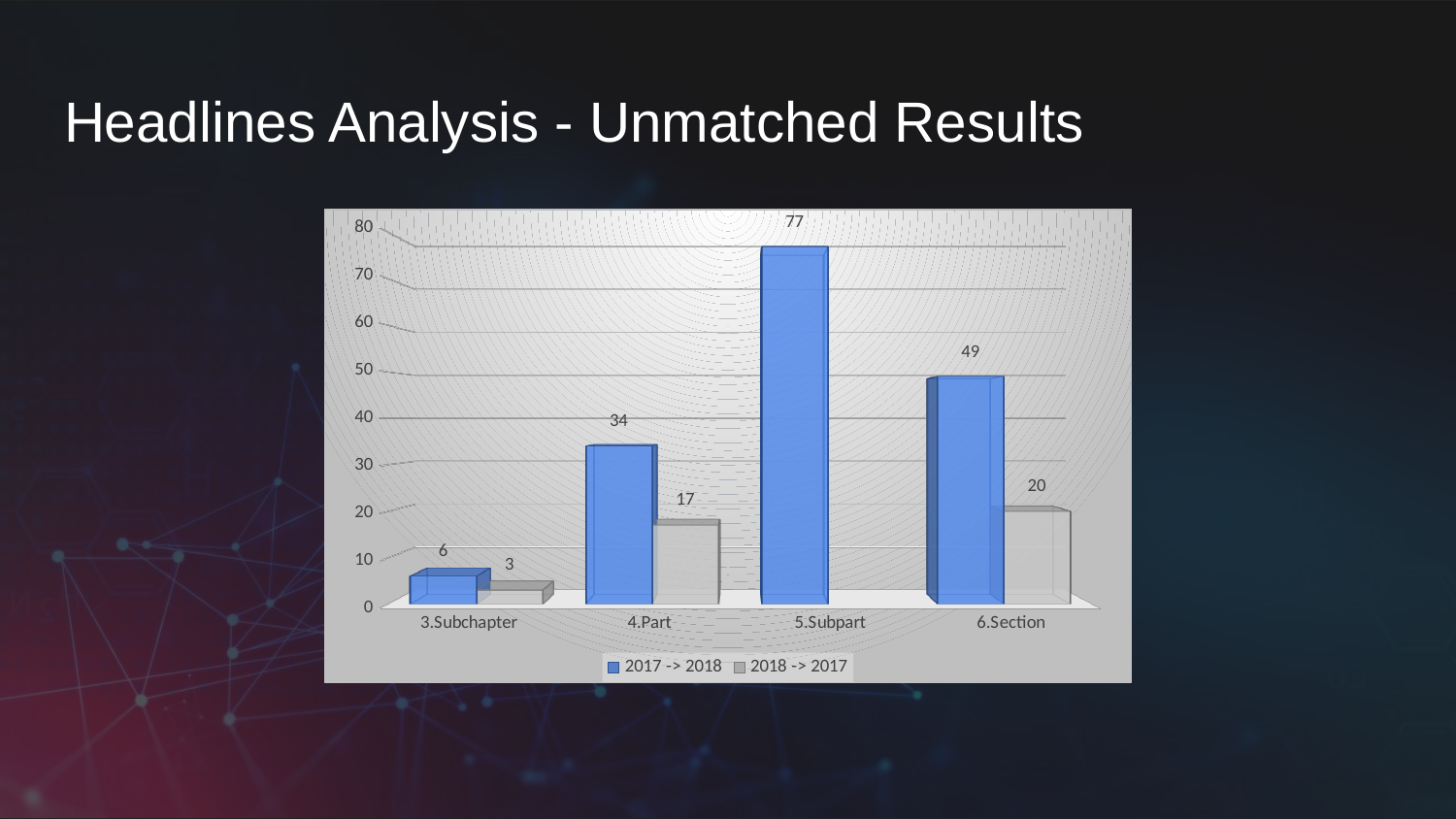

# Headlines Analysis - Unmatched Results

[unsupported chart]